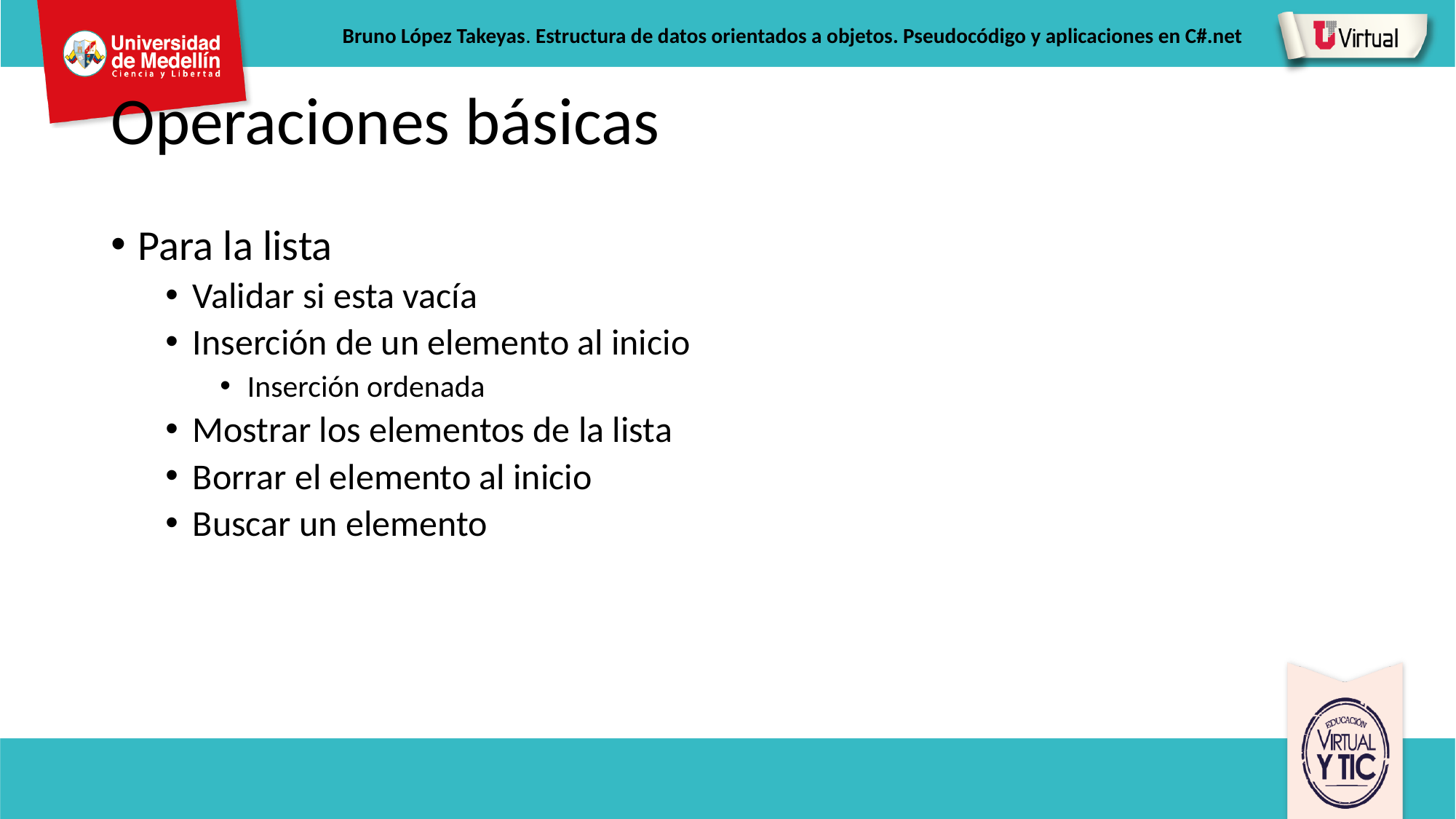

Bruno López Takeyas. Estructura de datos orientados a objetos. Pseudocódigo y aplicaciones en C#.net
# Operaciones básicas
Para la lista
Validar si esta vacía
Inserción de un elemento al inicio
Inserción ordenada
Mostrar los elementos de la lista
Borrar el elemento al inicio
Buscar un elemento